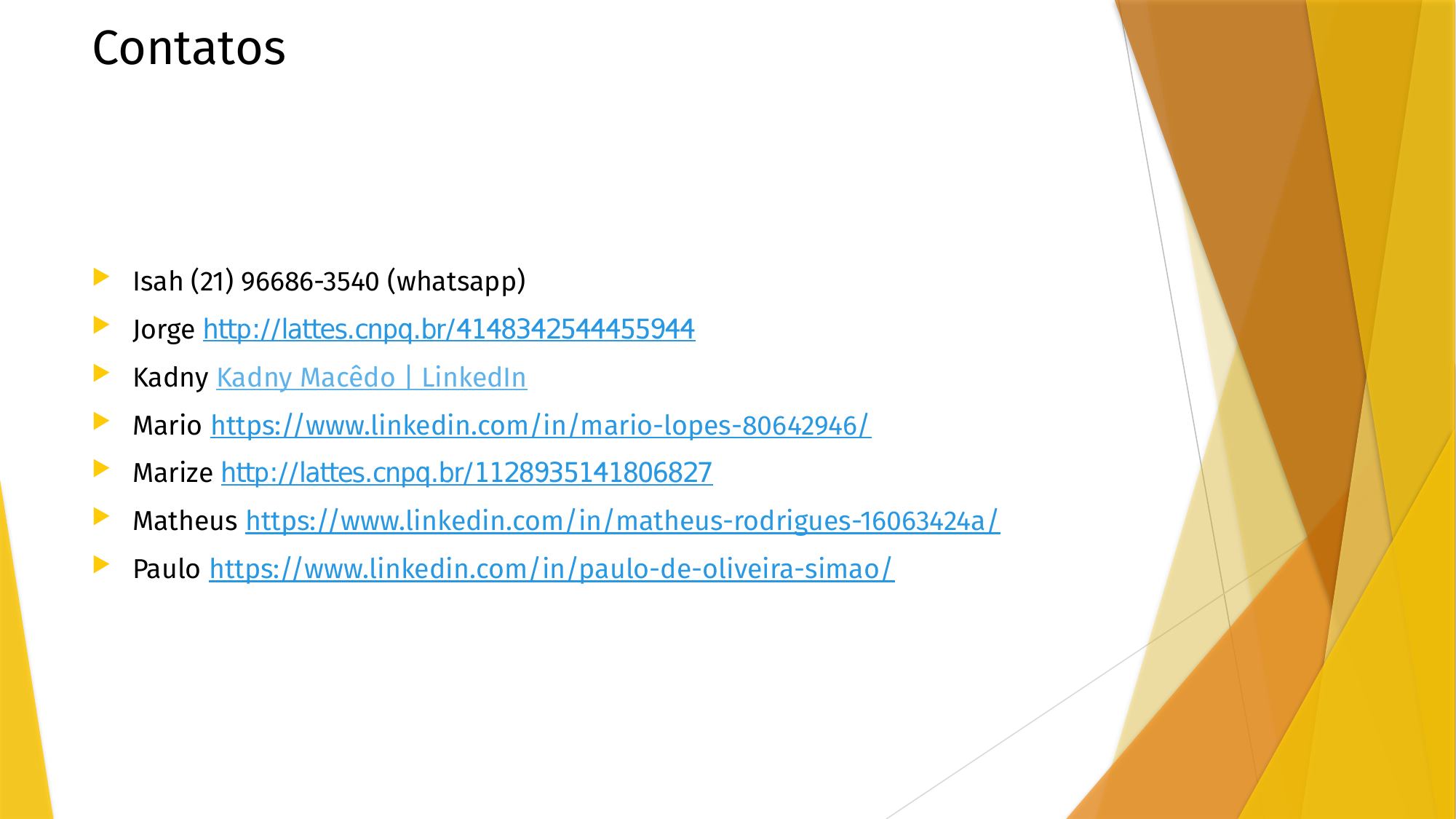

# Contatos
Isah (21) 96686-3540 (whatsapp)
Jorge http://lattes.cnpq.br/4148342544455944
Kadny Kadny Macêdo | LinkedIn
Mario https://www.linkedin.com/in/mario-lopes-80642946/
Marize http://lattes.cnpq.br/1128935141806827
Matheus https://www.linkedin.com/in/matheus-rodrigues-16063424a/
Paulo https://www.linkedin.com/in/paulo-de-oliveira-simao/